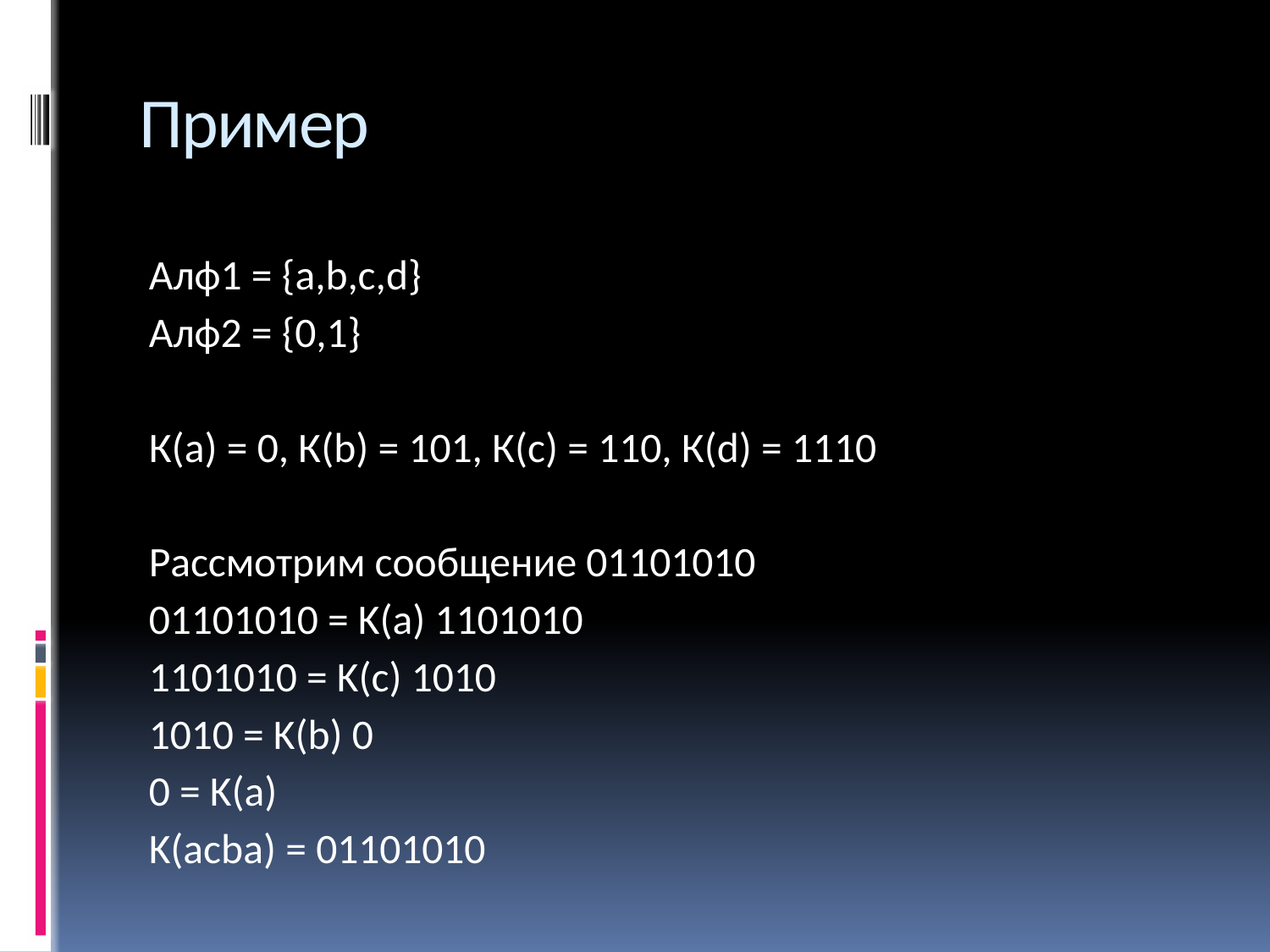

# Пример
Алф1 = {a,b,c,d}
Алф2 = {0,1}

К(a) = 0, К(b) = 101, К(c) = 110, К(d) = 1110

Рассмотрим сообщение 01101010
01101010 = K(a) 1101010
1101010 = K(c) 1010
1010 = K(b) 0
0 = K(a)
K(acba) = 01101010